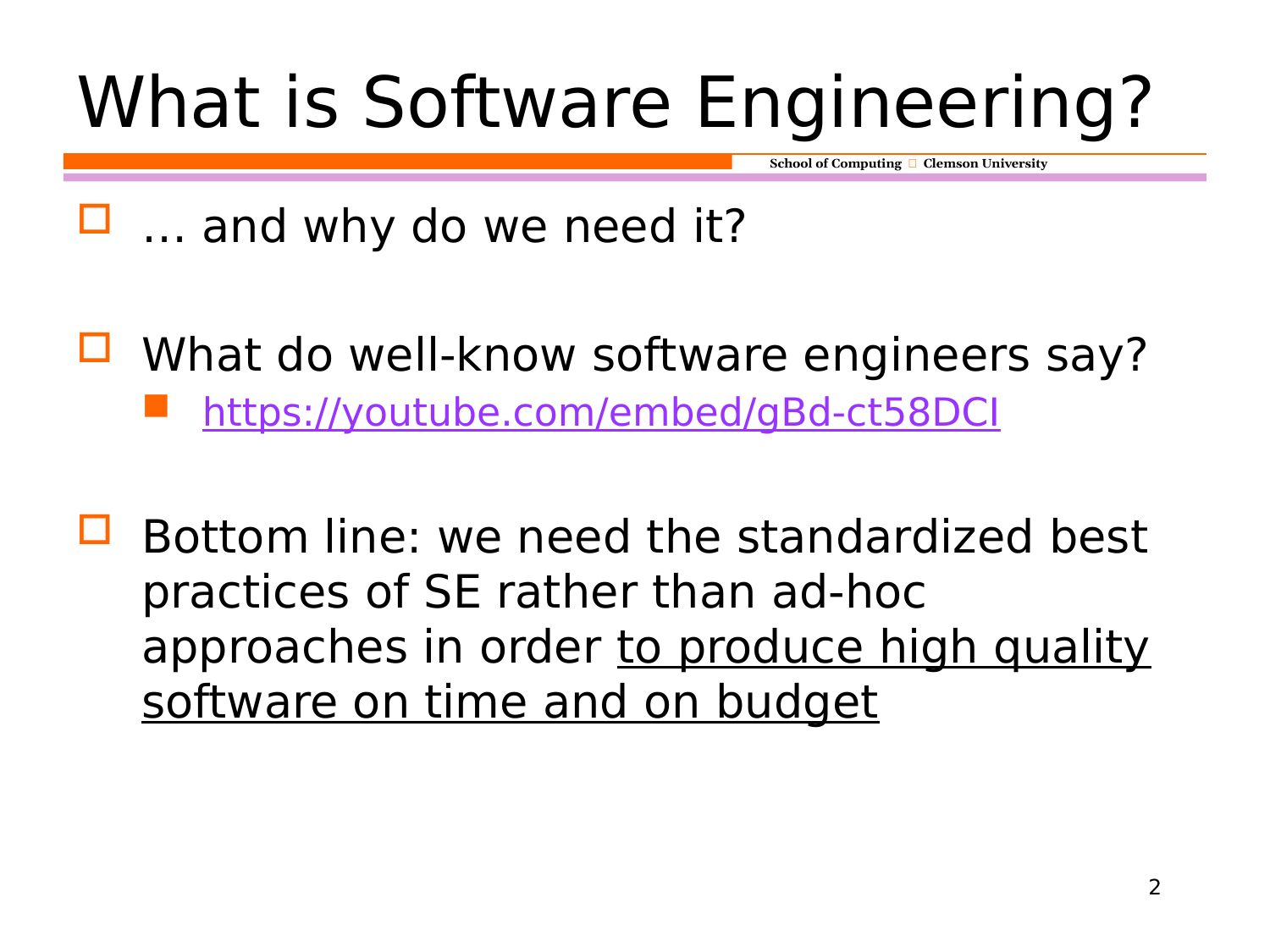

# What is Software Engineering?
… and why do we need it?

What do well-know software engineers say?
https://youtube.com/embed/gBd-ct58DCI

Bottom line: we need the standardized best practices of SE rather than ad-hoc approaches in order to produce high quality software on time and on budget
2